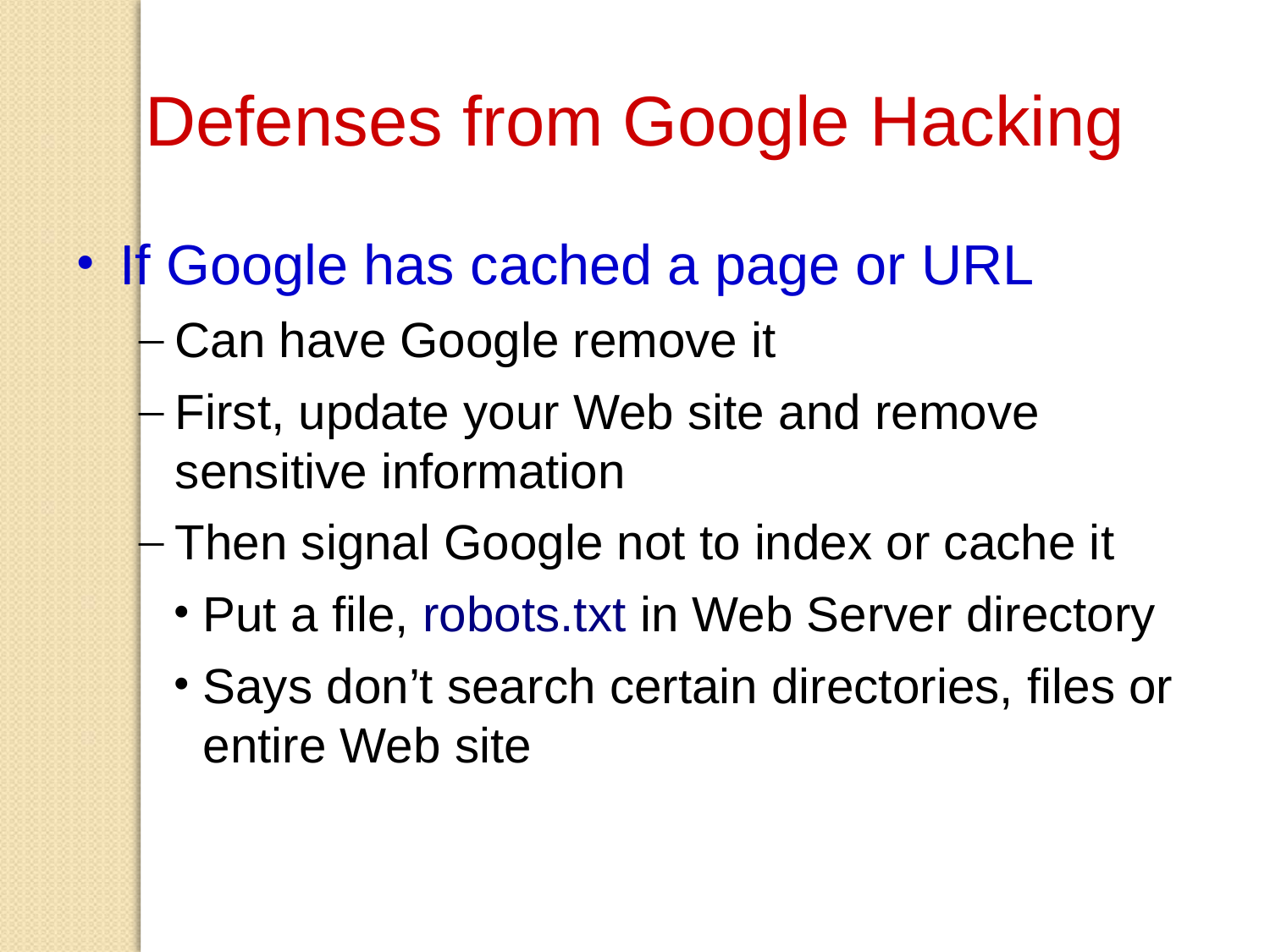

Defenses from Google Hacking
If Google has cached a page or URL
Can have Google remove it
First, update your Web site and remove sensitive information
Then signal Google not to index or cache it
Put a file, robots.txt in Web Server directory
Says don’t search certain directories, files or entire Web site

59